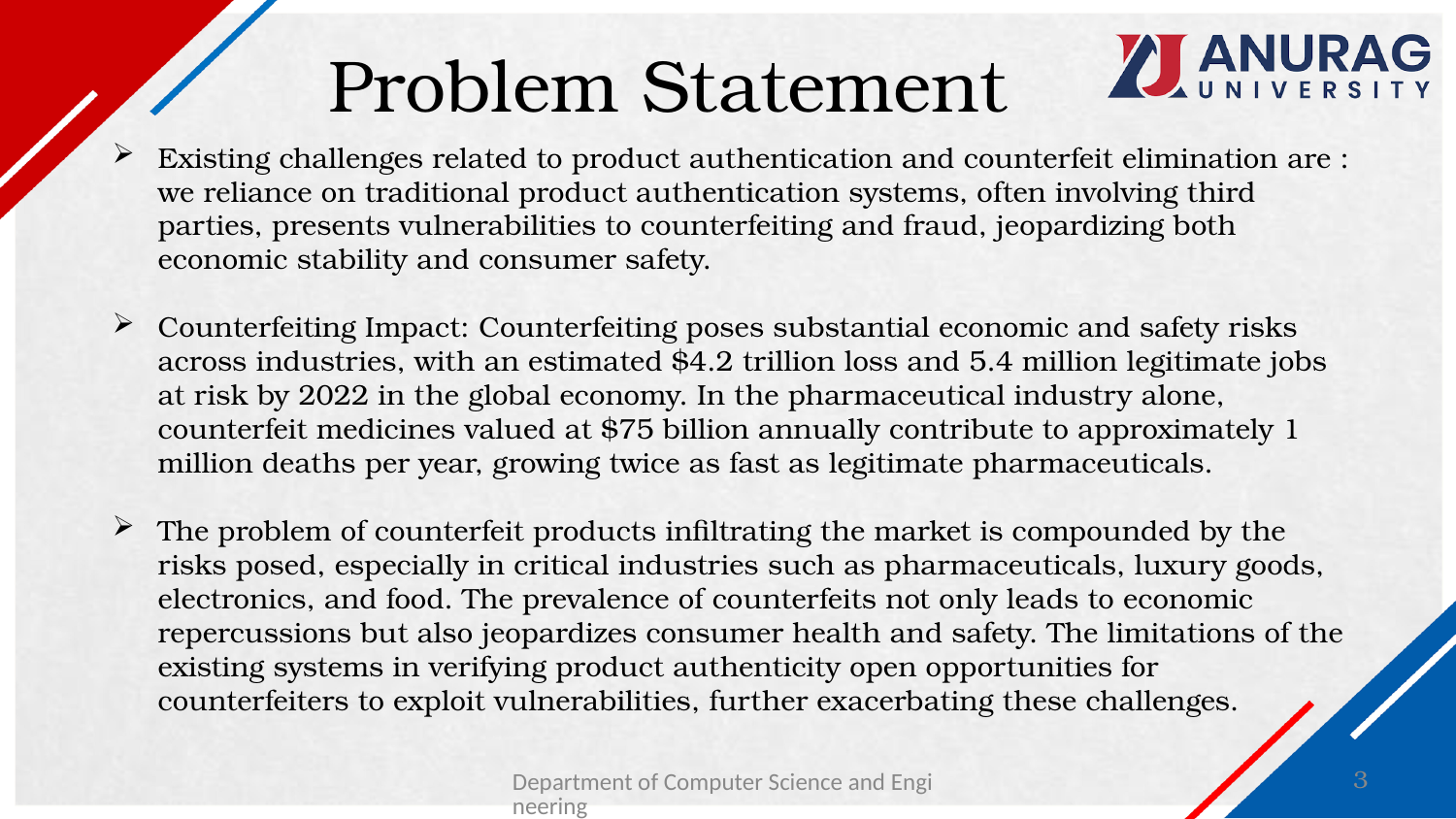

# Problem Statement
Existing challenges related to product authentication and counterfeit elimination are : we reliance on traditional product authentication systems, often involving third parties, presents vulnerabilities to counterfeiting and fraud, jeopardizing both economic stability and consumer safety.

Counterfeiting Impact: Counterfeiting poses substantial economic and safety risks across industries, with an estimated $4.2 trillion loss and 5.4 million legitimate jobs at risk by 2022 in the global economy. In the pharmaceutical industry alone, counterfeit medicines valued at $75 billion annually contribute to approximately 1 million deaths per year, growing twice as fast as legitimate pharmaceuticals.

The problem of counterfeit products infiltrating the market is compounded by the risks posed, especially in critical industries such as pharmaceuticals, luxury goods, electronics, and food. The prevalence of counterfeits not only leads to economic repercussions but also jeopardizes consumer health and safety. The limitations of the existing systems in verifying product authenticity open opportunities for counterfeiters to exploit vulnerabilities, further exacerbating these challenges.

Department of Computer Science and Engineering
3